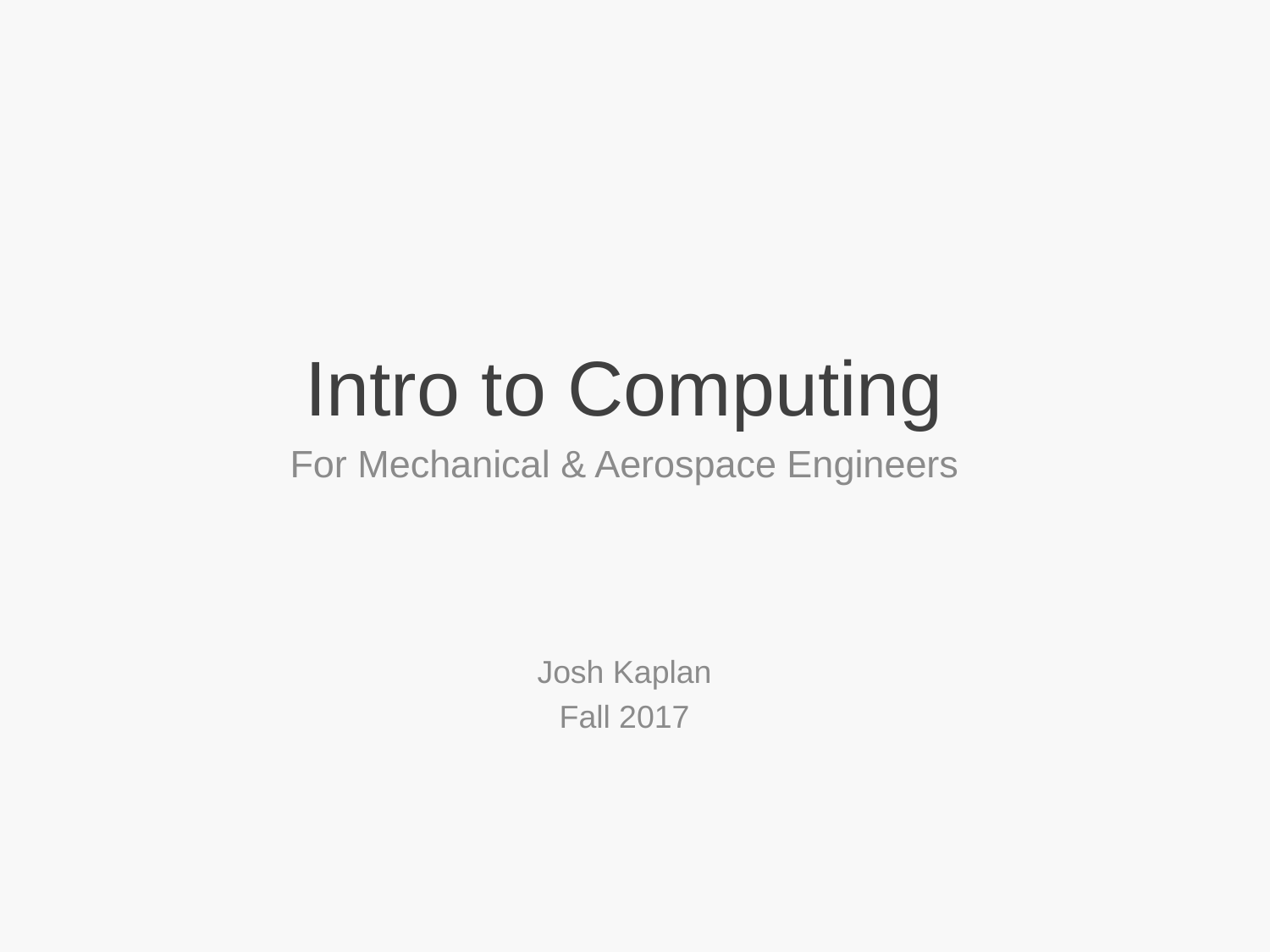

# Intro to Computing
For Mechanical & Aerospace Engineers
Josh Kaplan
Fall 2017